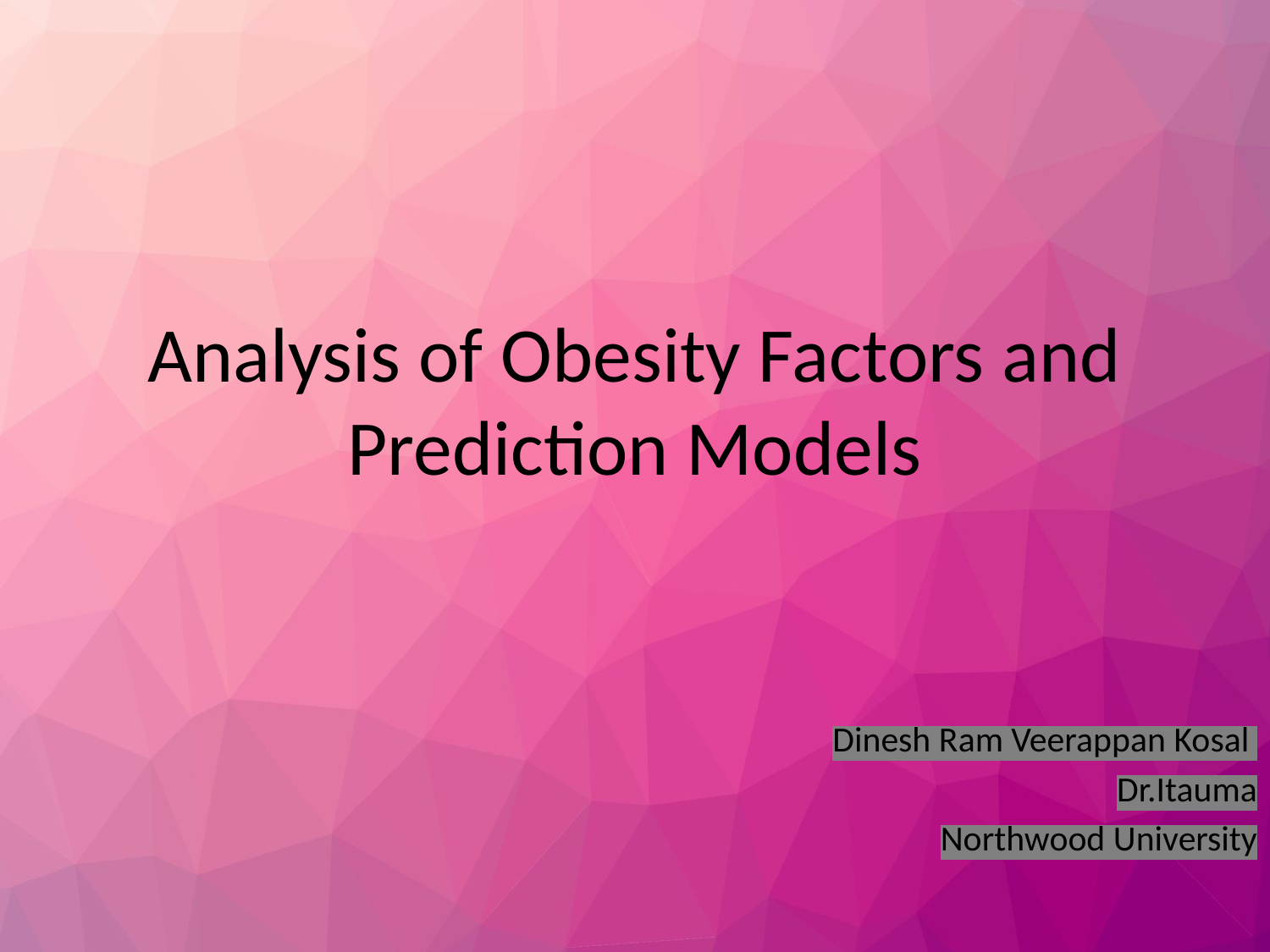

# Analysis of Obesity Factors and Prediction Models
Dinesh Ram Veerappan Kosal
Dr.Itauma
Northwood University